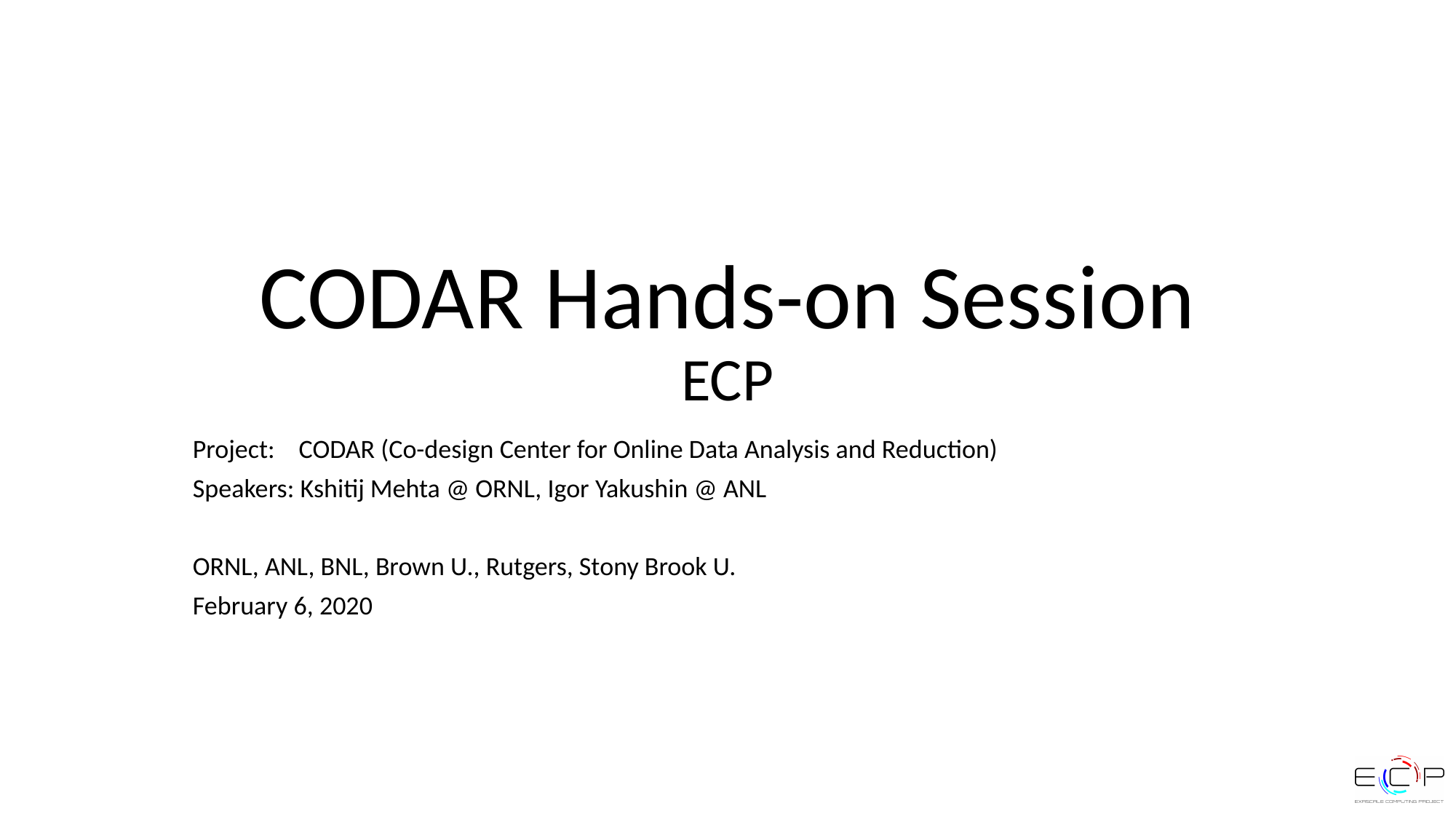

# CODAR Hands-on Session ECP
Project:    CODAR (Co-design Center for Online Data Analysis and Reduction)
Speakers: Kshitij Mehta @ ORNL, Igor Yakushin @ ANL

ORNL, ANL, BNL, Brown U., Rutgers, Stony Brook U.
February 6, 2020